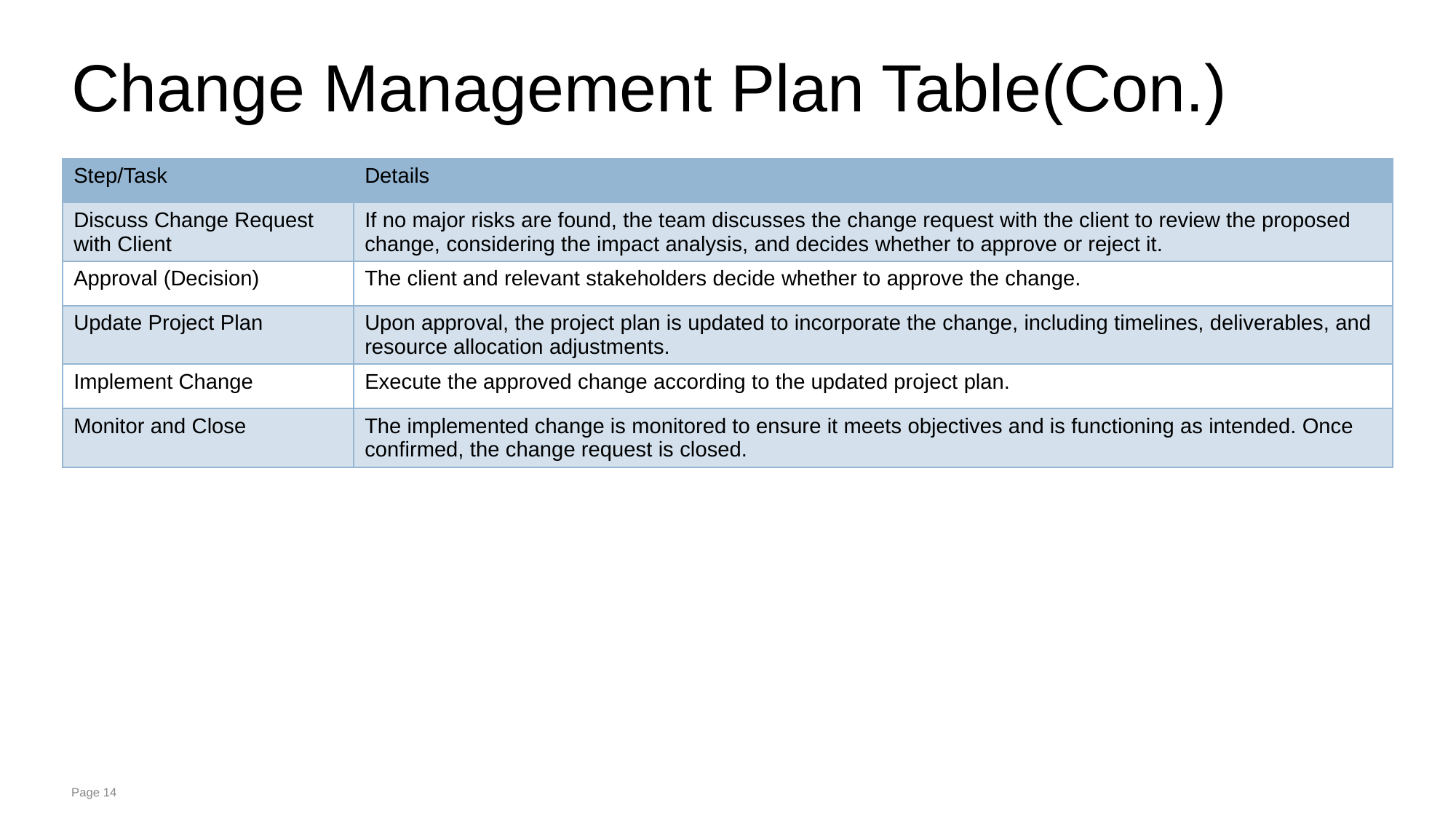

# Change Management Plan Table(Con.)
| Step/Task | Details |
| --- | --- |
| Discuss Change Request with Client | If no major risks are found, the team discusses the change request with the client to review the proposed change, considering the impact analysis, and decides whether to approve or reject it. |
| Approval (Decision) | The client and relevant stakeholders decide whether to approve the change. |
| Update Project Plan | Upon approval, the project plan is updated to incorporate the change, including timelines, deliverables, and resource allocation adjustments. |
| Implement Change | Execute the approved change according to the updated project plan. |
| Monitor and Close | The implemented change is monitored to ensure it meets objectives and is functioning as intended. Once confirmed, the change request is closed. |